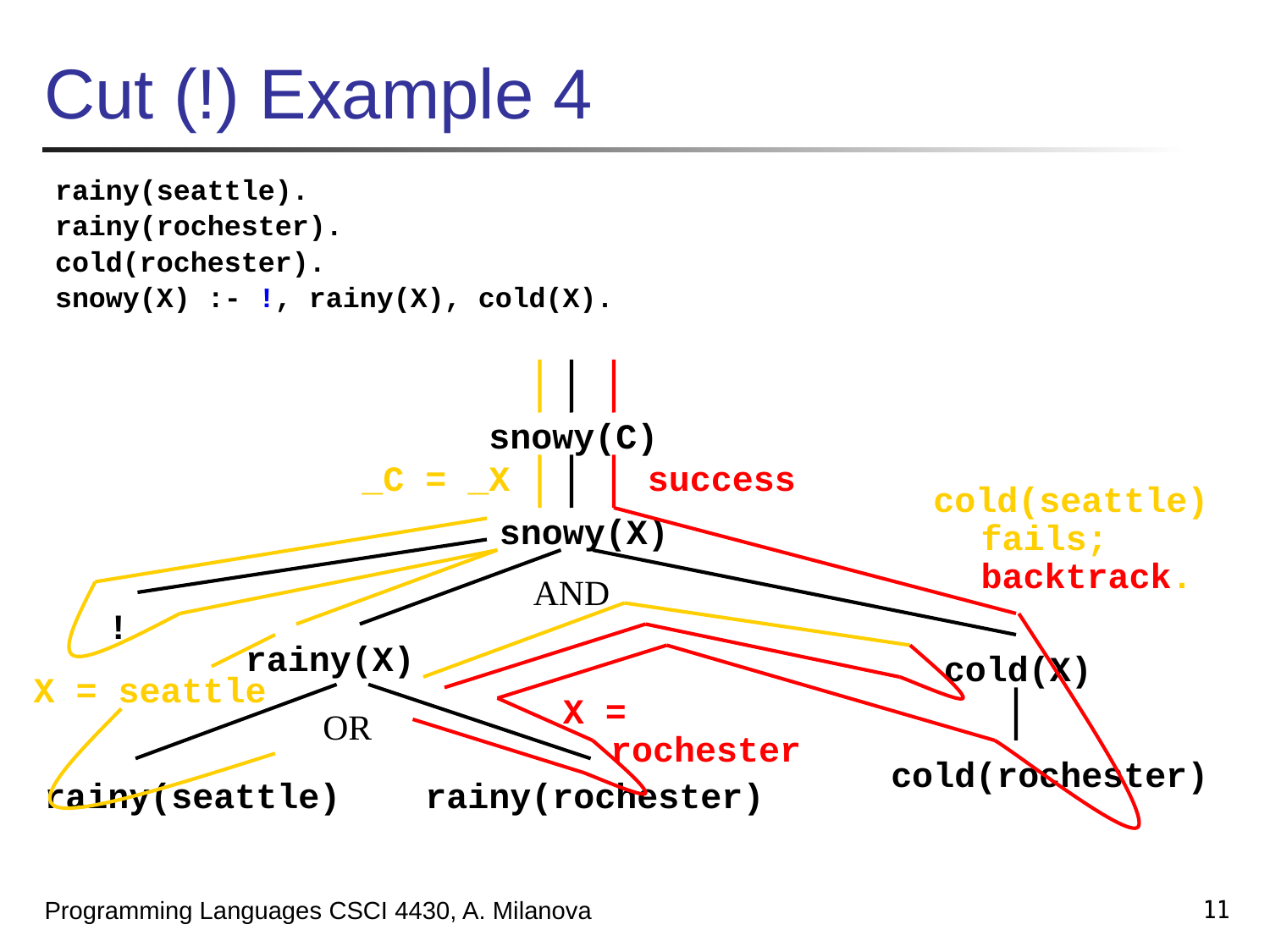

# Cut (!) Example 4
rainy(seattle).
rainy(rochester).
cold(rochester).
snowy(X) :- !, rainy(X), cold(X).

snowy(C)
_C = _X

success
cold(seattle) fails; backtrack.
snowy(X)

AND

!

rainy(X)

cold(X)
X = seattle

X = rochester

OR

cold(rochester)
rainy(seattle)
rainy(rochester)
11
Programming Languages CSCI 4430, A. Milanova